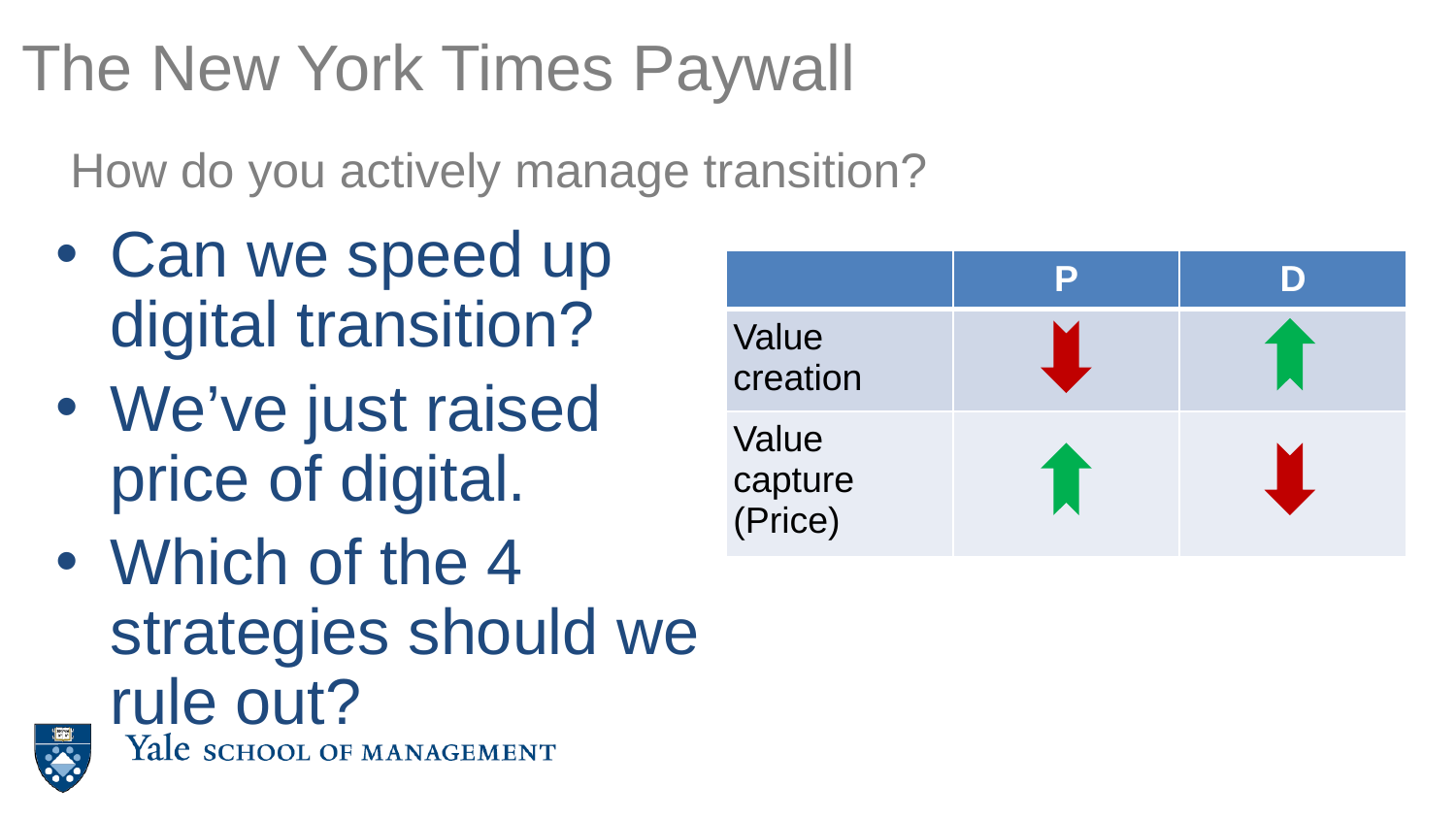

# The New York Times Paywall
How do you actively manage transition?
Can we speed up digital transition?
We’ve just raised price of digital.
Which of the 4 strategies should we rule out?
|  | P | D |
| --- | --- | --- |
| Value creation |  |  |
| Value capture (Price) |  |  |